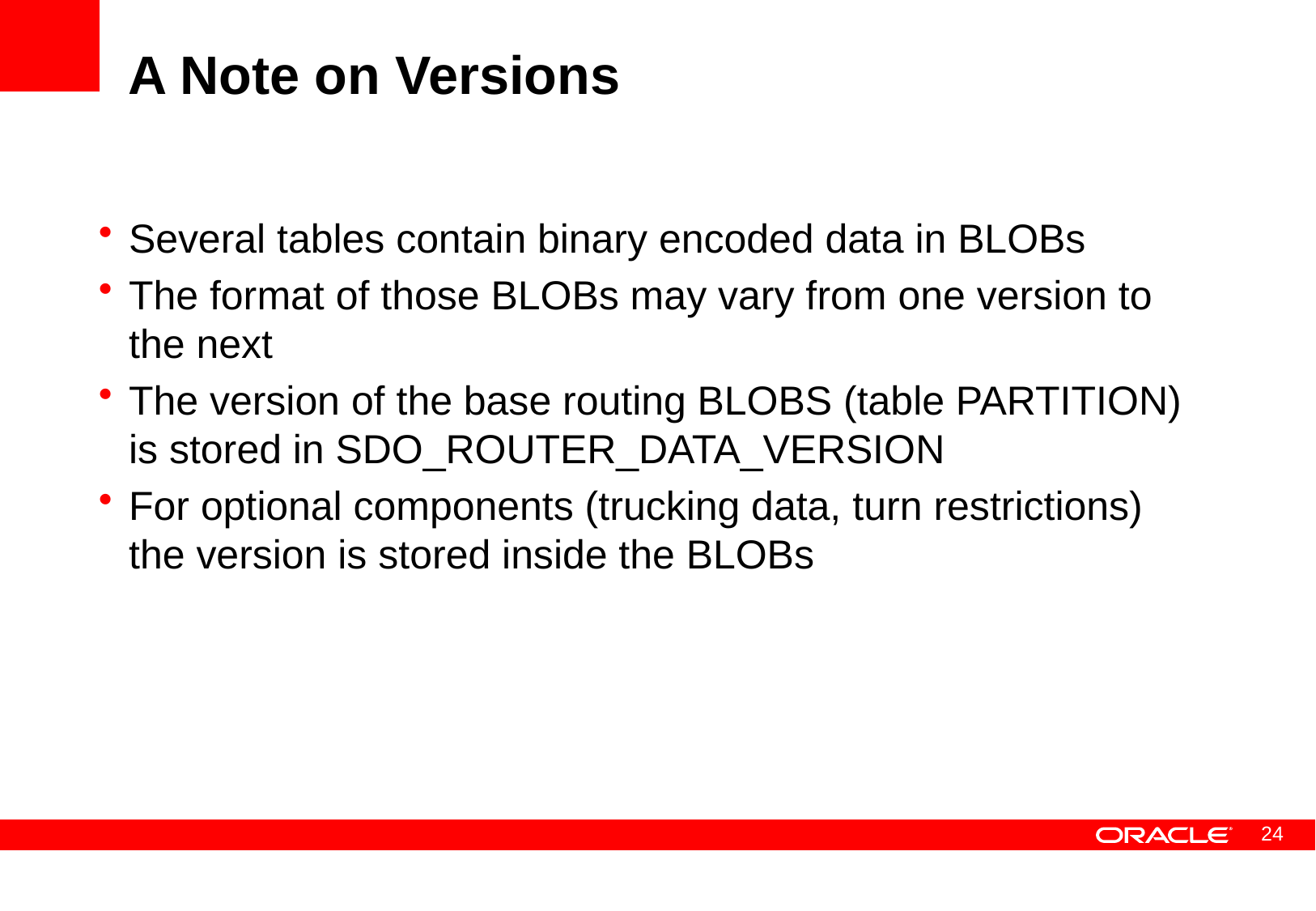

# A Note on Versions
Several tables contain binary encoded data in BLOBs
The format of those BLOBs may vary from one version to the next
The version of the base routing BLOBS (table PARTITION) is stored in SDO_ROUTER_DATA_VERSION
For optional components (trucking data, turn restrictions) the version is stored inside the BLOBs